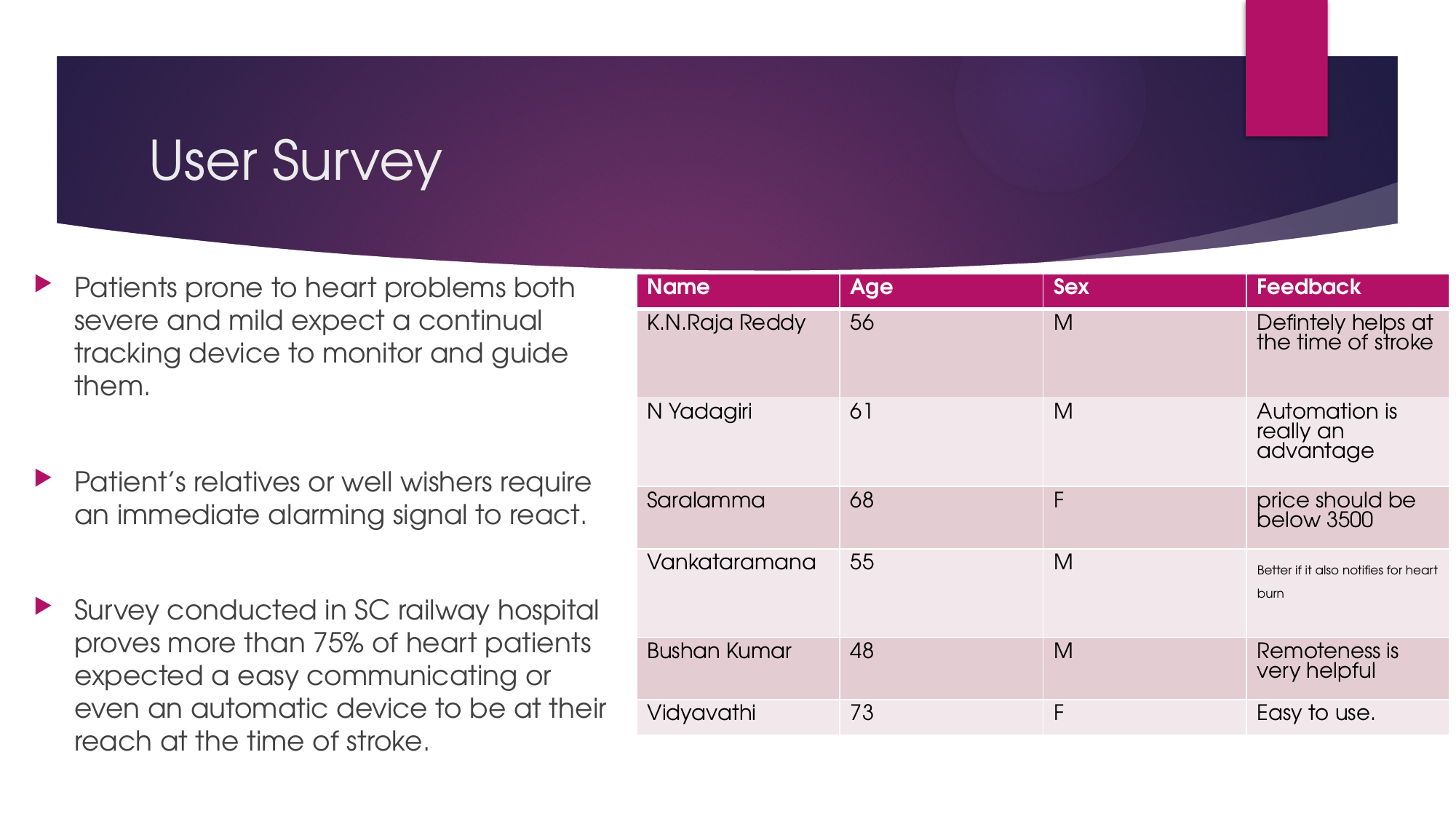

# User Survey
Patients prone to heart problems both severe and mild expect a continual tracking device to monitor and guide them.

Patient’s relatives or well wishers require an immediate alarming signal to react.

Survey conducted in SC railway hospital proves more than 75% of heart patients  expected a easy communicating or even an automatic device to be at their reach at the time of stroke.

| Name | Age | Sex | Feedback |
| --- | --- | --- | --- |
| K.N.Raja Reddy | 56 | M | Defintely helps at the time of stroke |
| N Yadagiri | 61 | M | Automation is really an advantage |
| Saralamma | 68 | F | price should be below 3500 |
| Vankataramana | 55 | M | Better if it also notifies for heart burn |
| Bushan Kumar | 48 | M | Remoteness is very helpful |
| Vidyavathi | 73 | F | Easy to use. |